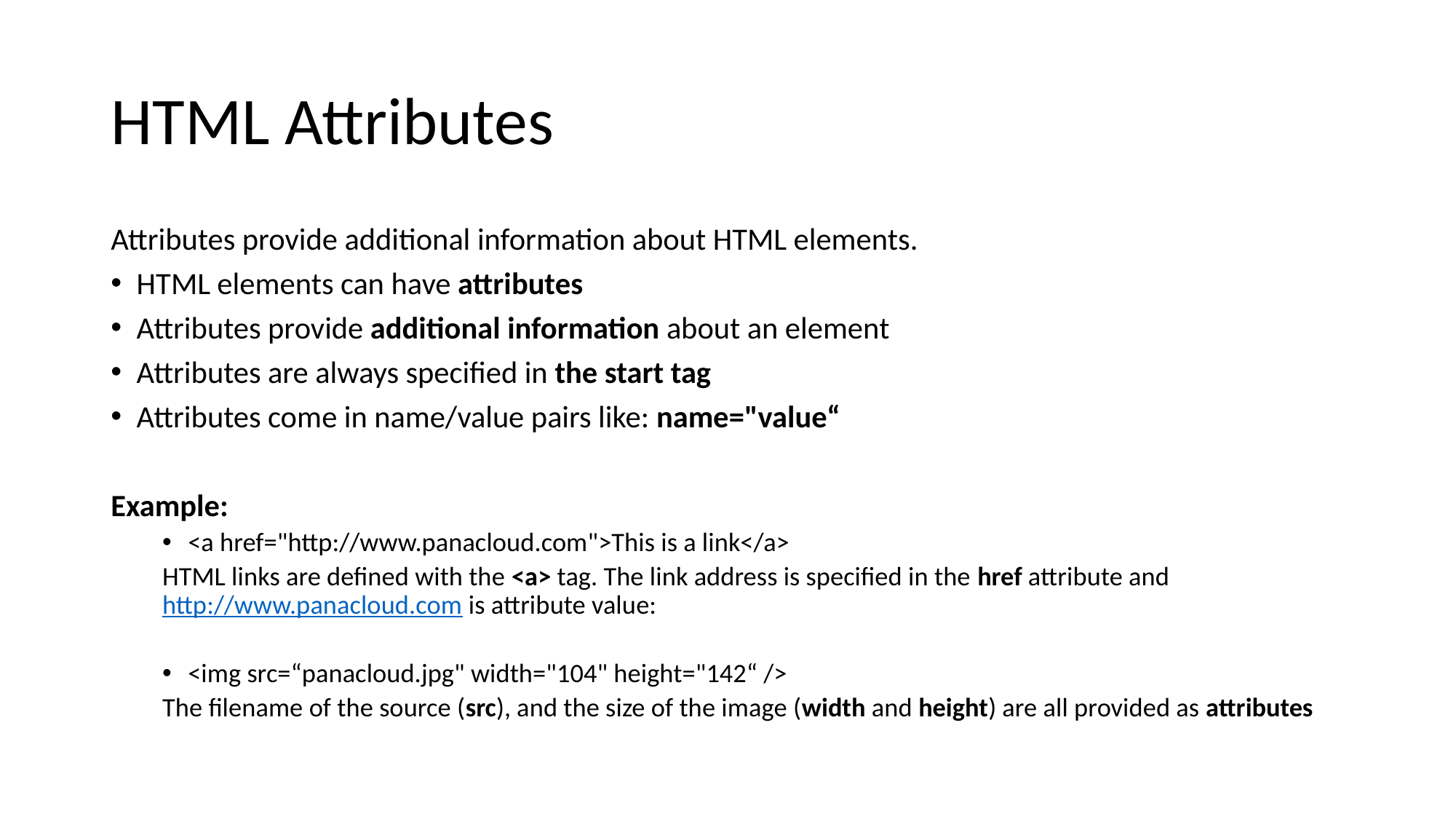

# HTML Attributes
Attributes provide additional information about HTML elements.
HTML elements can have attributes
Attributes provide additional information about an element
Attributes are always specified in the start tag
Attributes come in name/value pairs like: name="value“

Example:
<a href="http://www.panacloud.com">This is a link</a>
HTML links are defined with the <a> tag. The link address is specified in the href attribute and http://www.panacloud.com is attribute value:

<img src=“panacloud.jpg" width="104" height="142“ />
The filename of the source (src), and the size of the image (width and height) are all provided as attributes